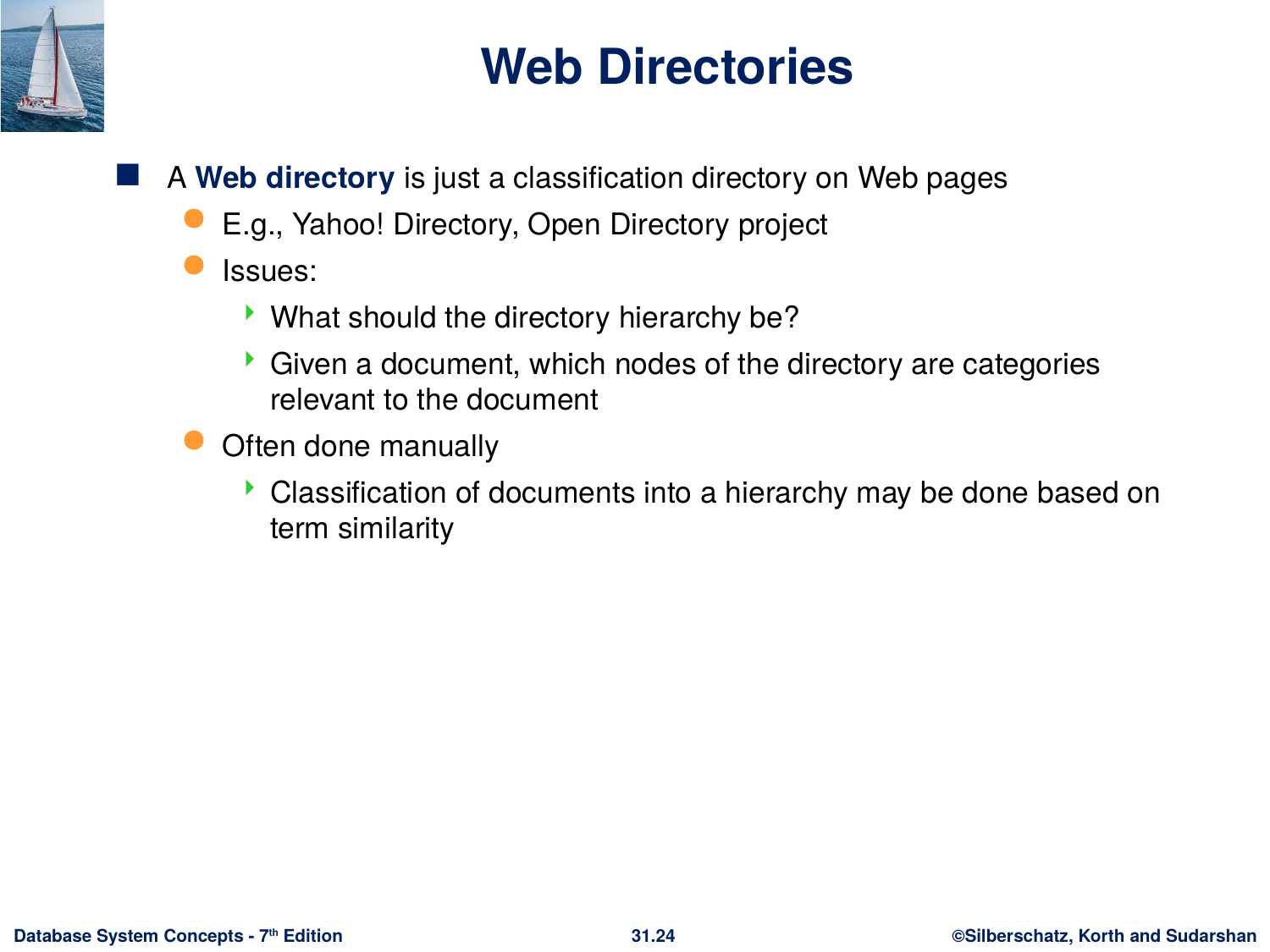

# Web Directories
A Web directory is just a classification directory on Web pages
E.g., Yahoo! Directory, Open Directory project
Issues:
What should the directory hierarchy be?
Given a document, which nodes of the directory are categories relevant to the document
Often done manually
Classification of documents into a hierarchy may be done based on term similarity